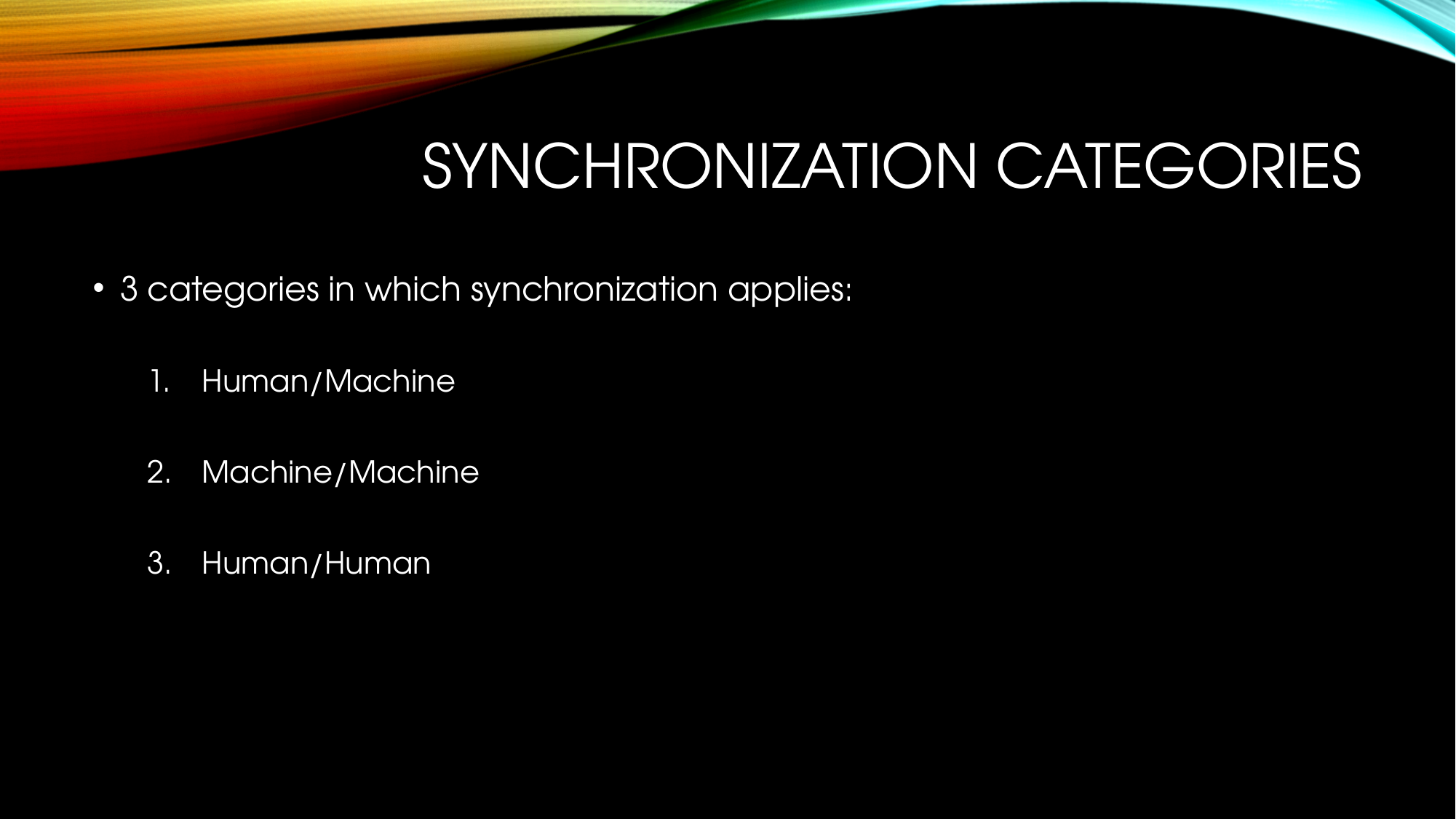

# Synchronization Categories
3 categories in which synchronization applies:

Human/Machine

Machine/Machine

Human/Human